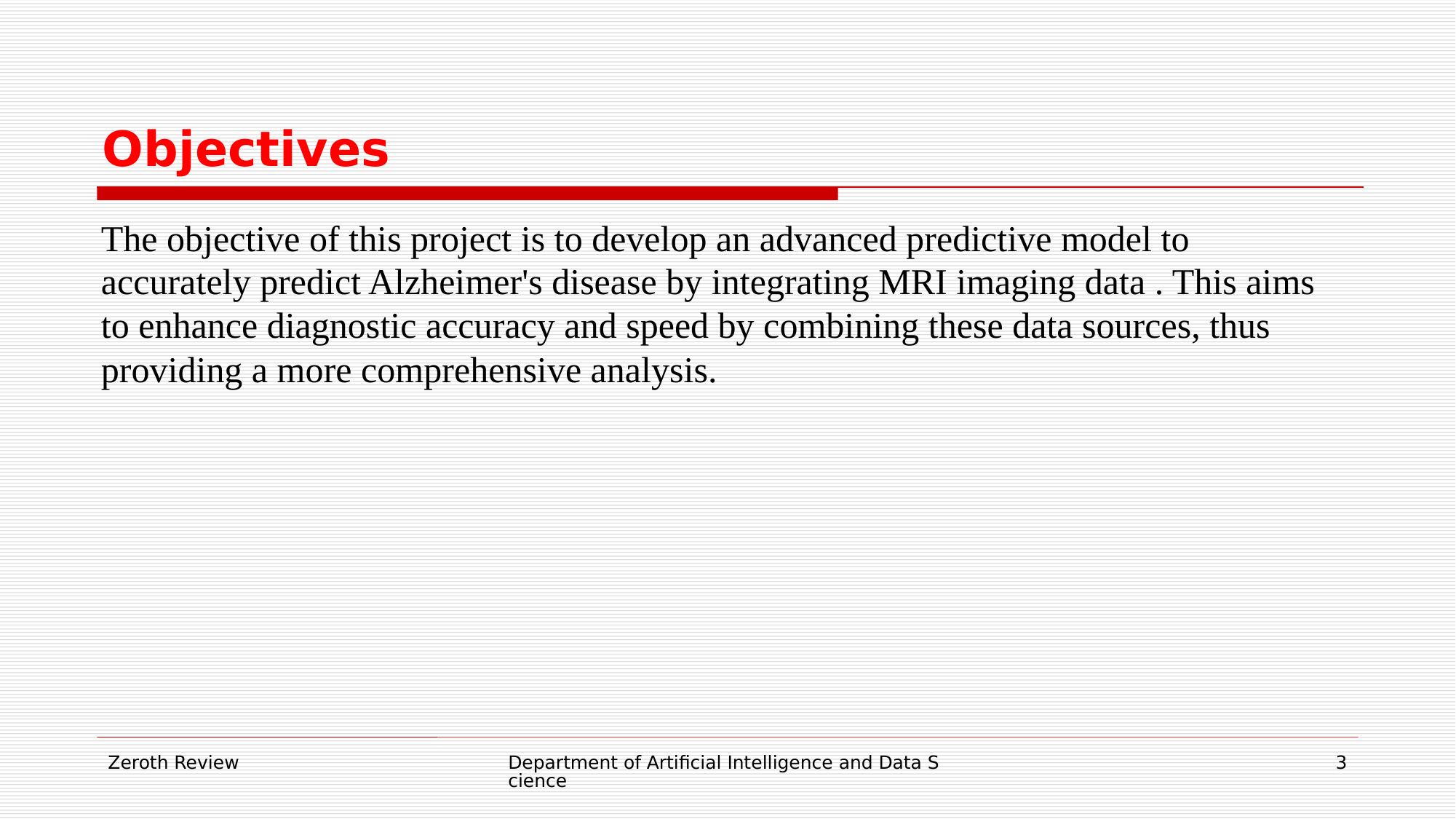

# Objectives
The objective of this project is to develop an advanced predictive model to accurately predict Alzheimer's disease by integrating MRI imaging data . This aims to enhance diagnostic accuracy and speed by combining these data sources, thus providing a more comprehensive analysis.

Zeroth Review
Department of Artificial Intelligence and Data Science
3